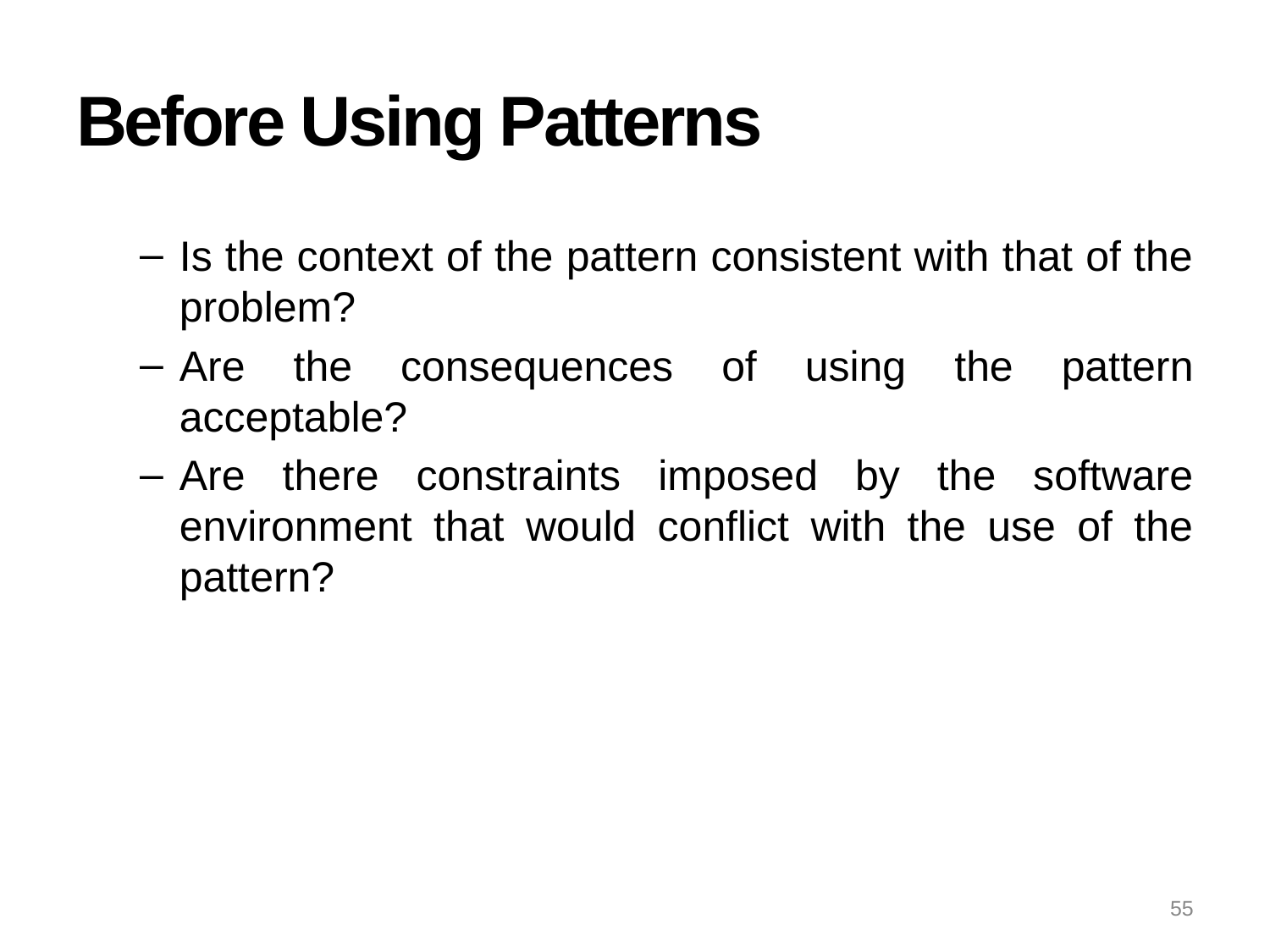

# Before Using Patterns
Is the context of the pattern consistent with that of the problem?
Are the consequences of using the pattern acceptable?
Are there constraints imposed by the software environment that would conflict with the use of the pattern?

55